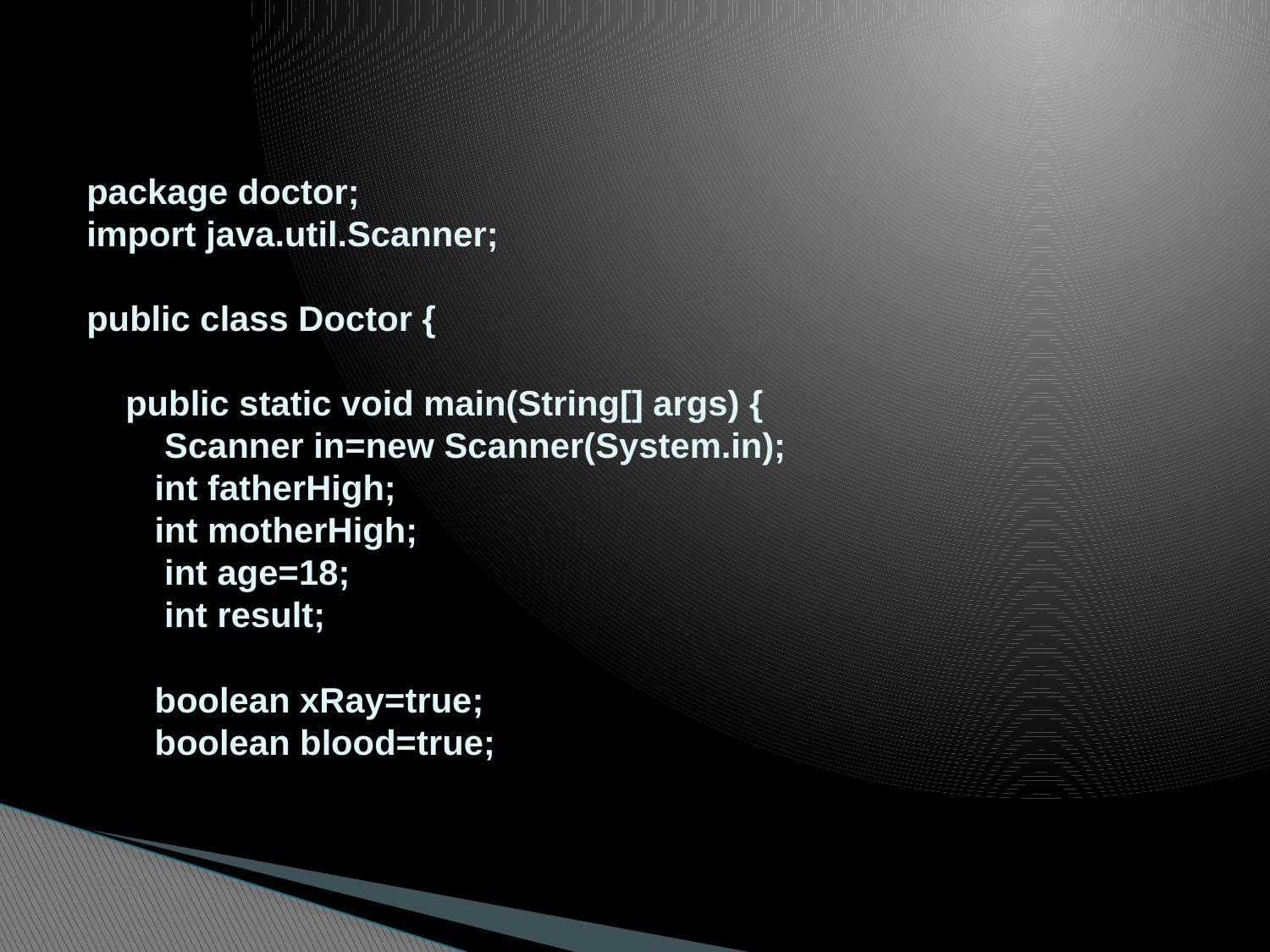

# package doctor; import java.util.Scanner; public class Doctor { public static void main(String[] args) { Scanner in=new Scanner(System.in); int fatherHigh; int motherHigh; int age=18; int result; boolean xRay=true; boolean blood=true;